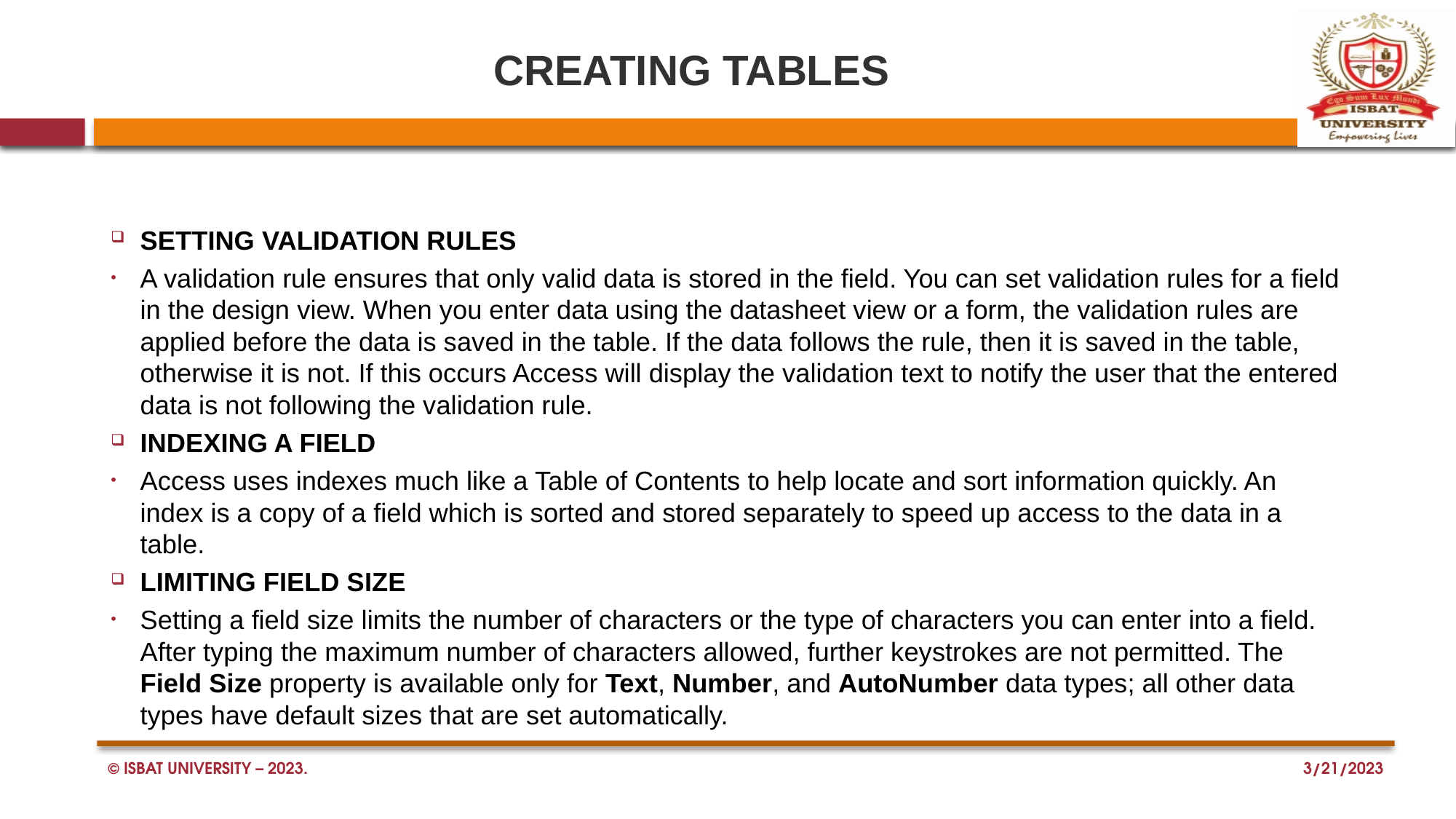

# CREATING TABLES
SETTING VALIDATION RULES
A validation rule ensures that only valid data is stored in the field. You can set validation rules for a field in the design view. When you enter data using the datasheet view or a form, the validation rules are applied before the data is saved in the table. If the data follows the rule, then it is saved in the table, otherwise it is not. If this occurs Access will display the validation text to notify the user that the entered data is not following the validation rule.
INDEXING A FIELD
Access uses indexes much like a Table of Contents to help locate and sort information quickly. An index is a copy of a field which is sorted and stored separately to speed up access to the data in a table.
LIMITING FIELD SIZE
Setting a field size limits the number of characters or the type of characters you can enter into a field. After typing the maximum number of characters allowed, further keystrokes are not permitted. The Field Size property is available only for Text, Number, and AutoNumber data types; all other data types have default sizes that are set automatically.